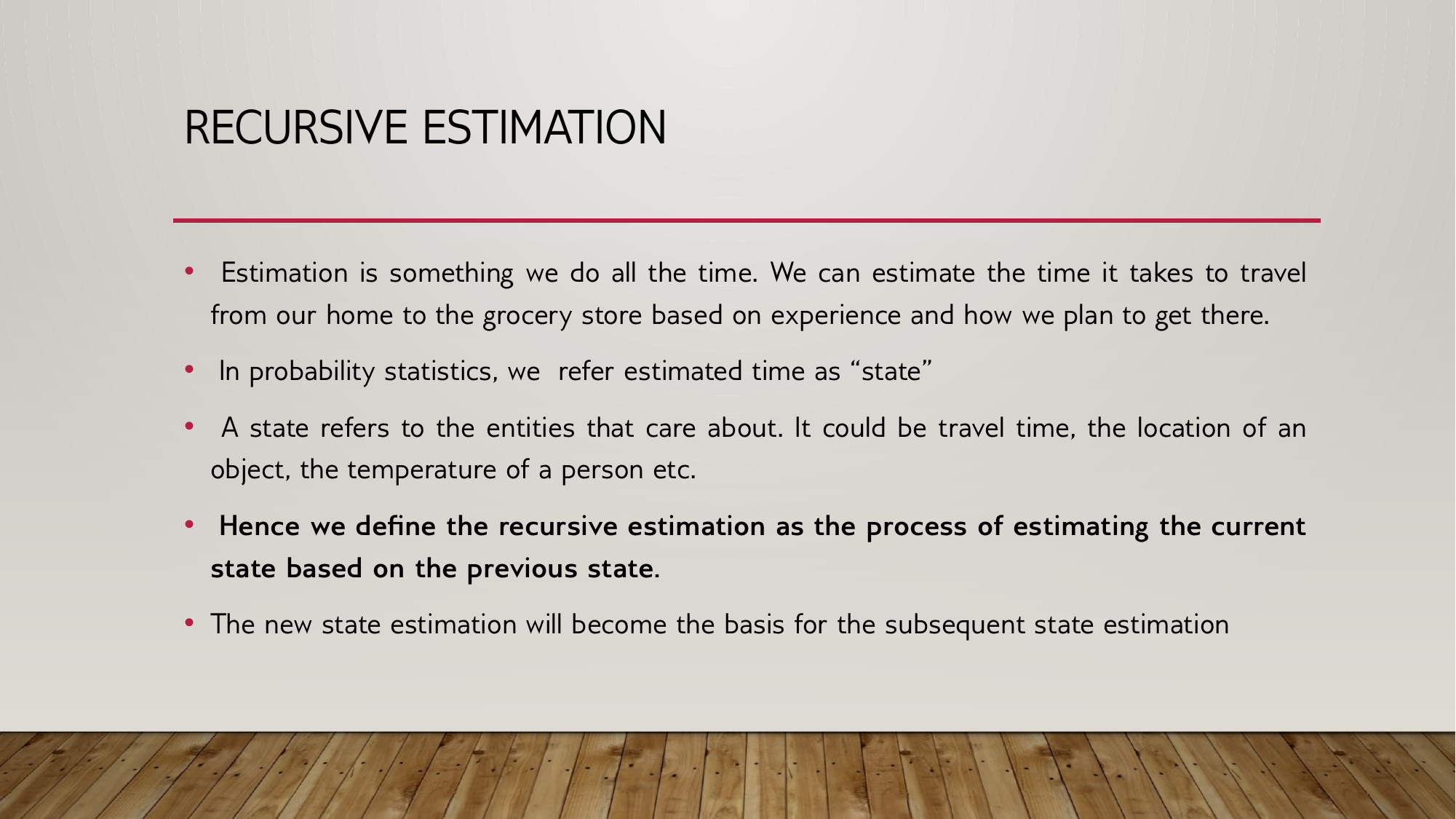

# Recursive estimation
 Estimation is something we do all the time. We can estimate the time it takes to travel from our home to the grocery store based on experience and how we plan to get there.
 In probability statistics, we  refer estimated time as “state”
 A state refers to the entities that care about. It could be travel time, the location of an object, the temperature of a person etc.
 Hence we define the recursive estimation as the process of estimating the current state based on the previous state.
The new state estimation will become the basis for the subsequent state estimation